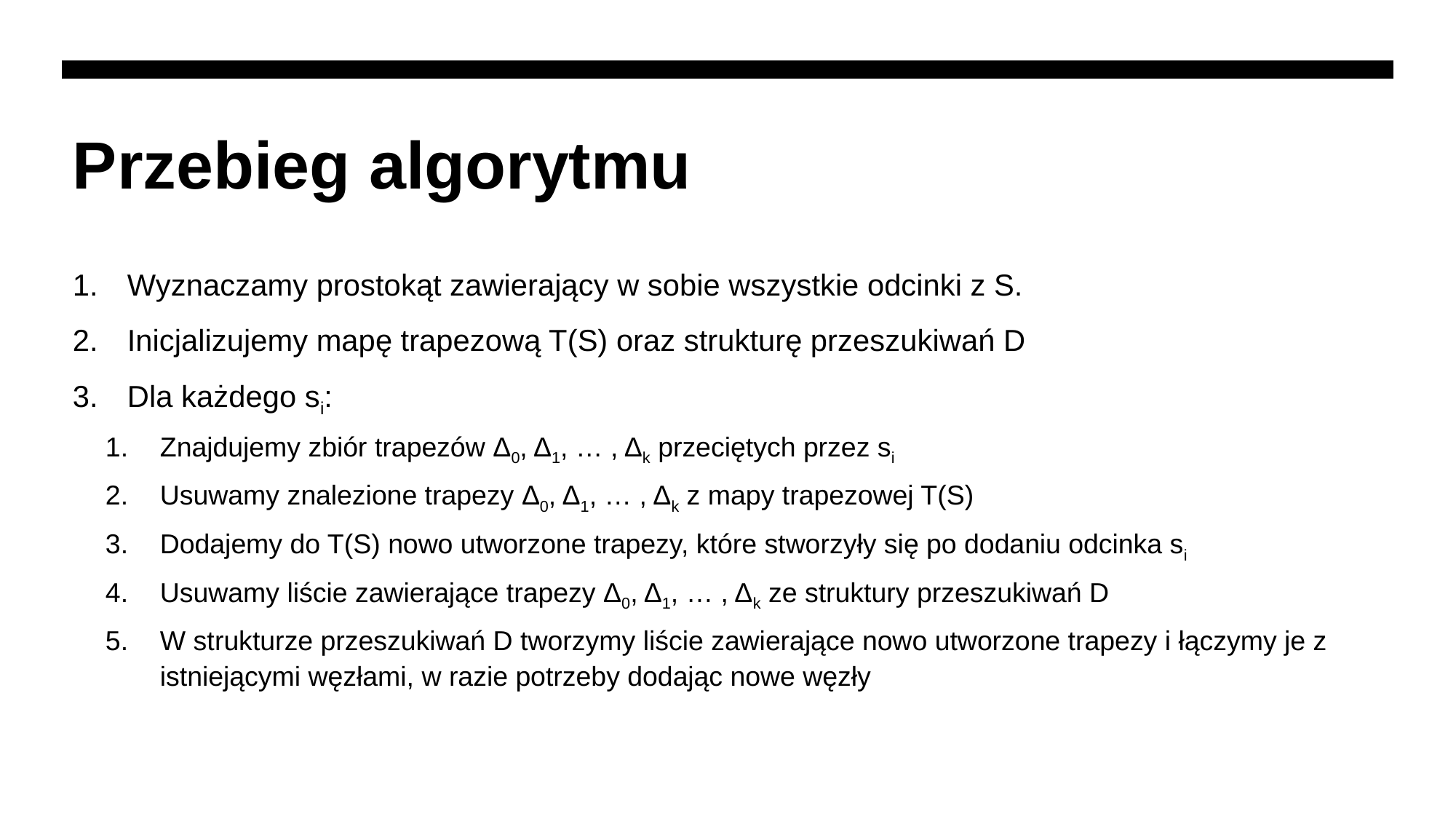

# Przebieg algorytmu
Wyznaczamy prostokąt zawierający w sobie wszystkie odcinki z S.
Inicjalizujemy mapę trapezową T(S) oraz strukturę przeszukiwań D
Dla każdego si:
Znajdujemy zbiór trapezów Δ0, Δ1, … , Δk przeciętych przez si
Usuwamy znalezione trapezy Δ0, Δ1, … , Δk z mapy trapezowej T(S)
Dodajemy do T(S) nowo utworzone trapezy, które stworzyły się po dodaniu odcinka si
Usuwamy liście zawierające trapezy Δ0, Δ1, … , Δk ze struktury przeszukiwań D
W strukturze przeszukiwań D tworzymy liście zawierające nowo utworzone trapezy i łączymy je z istniejącymi węzłami, w razie potrzeby dodając nowe węzły